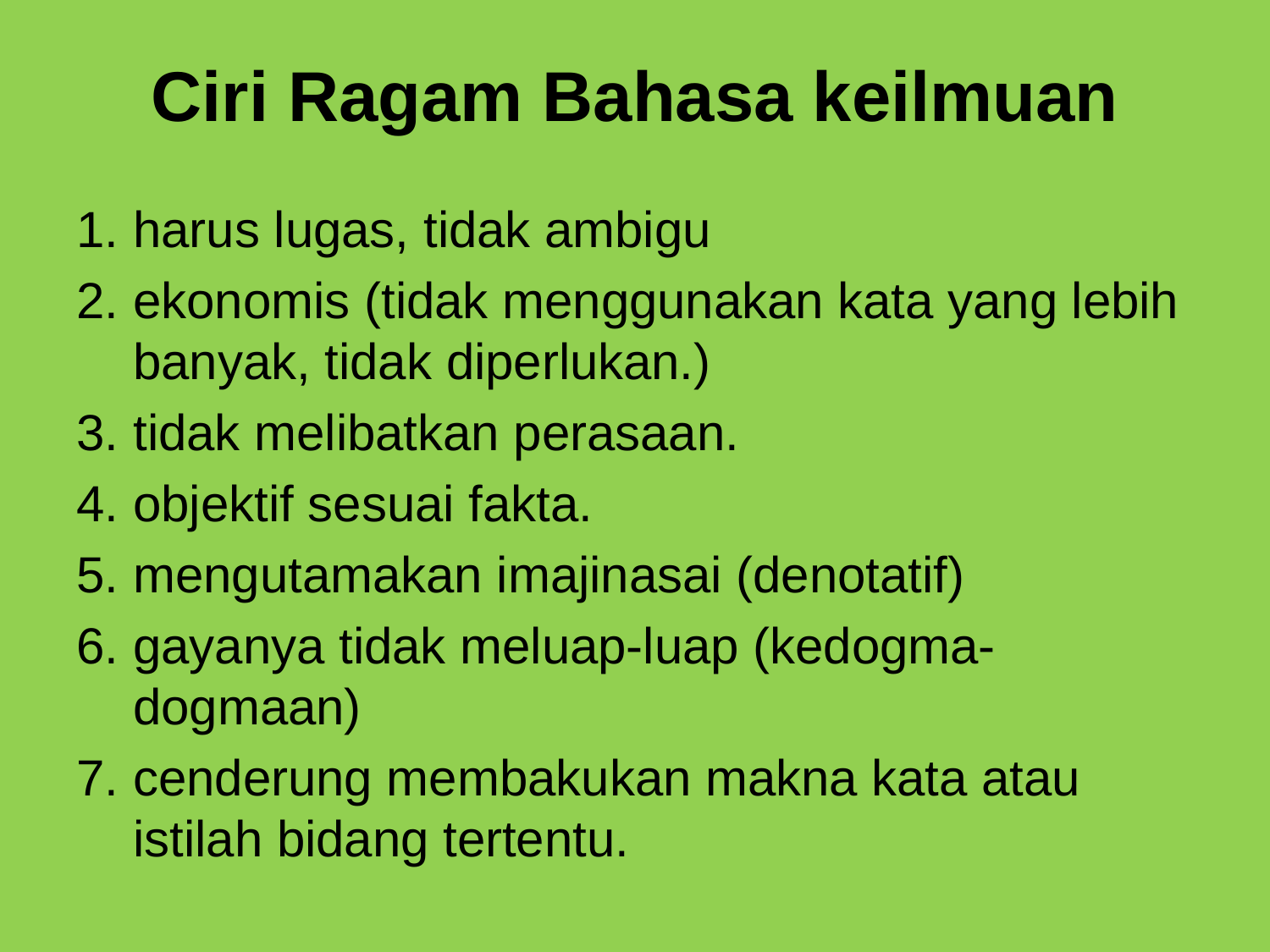

# Ciri Ragam Bahasa keilmuan
harus lugas, tidak ambigu
ekonomis (tidak menggunakan kata yang lebih banyak, tidak diperlukan.)
tidak melibatkan perasaan.
objektif sesuai fakta.
mengutamakan imajinasai (denotatif)
gayanya tidak meluap-luap (kedogma- dogmaan)
cenderung membakukan makna kata atau istilah bidang tertentu.